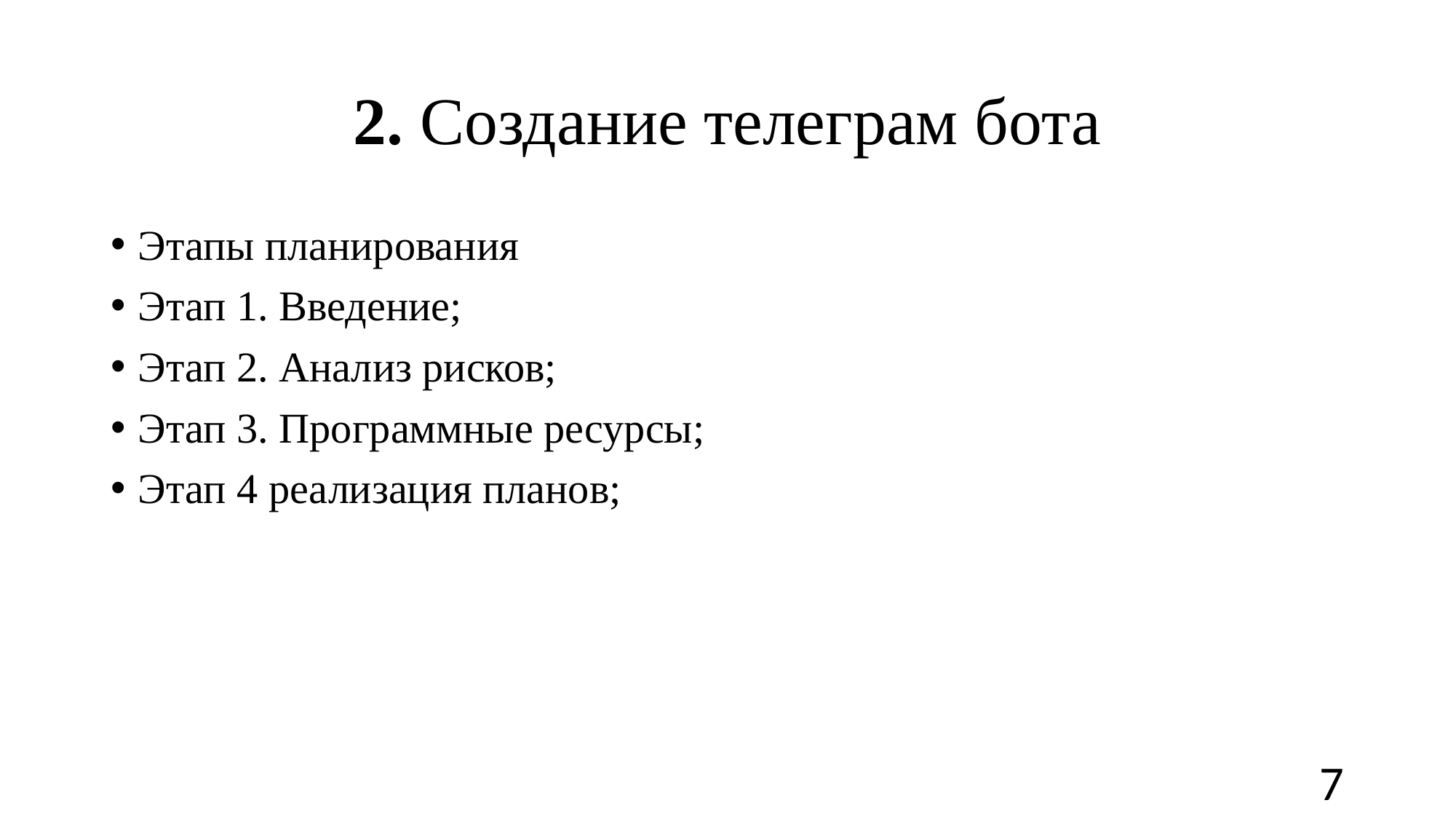

# 2. Создание телеграм бота
Этапы планирования
Этап 1. Введение;
Этап 2. Анализ рисков;
Этап 3. Программные ресурсы;
Этап 4 реализация планов;

7